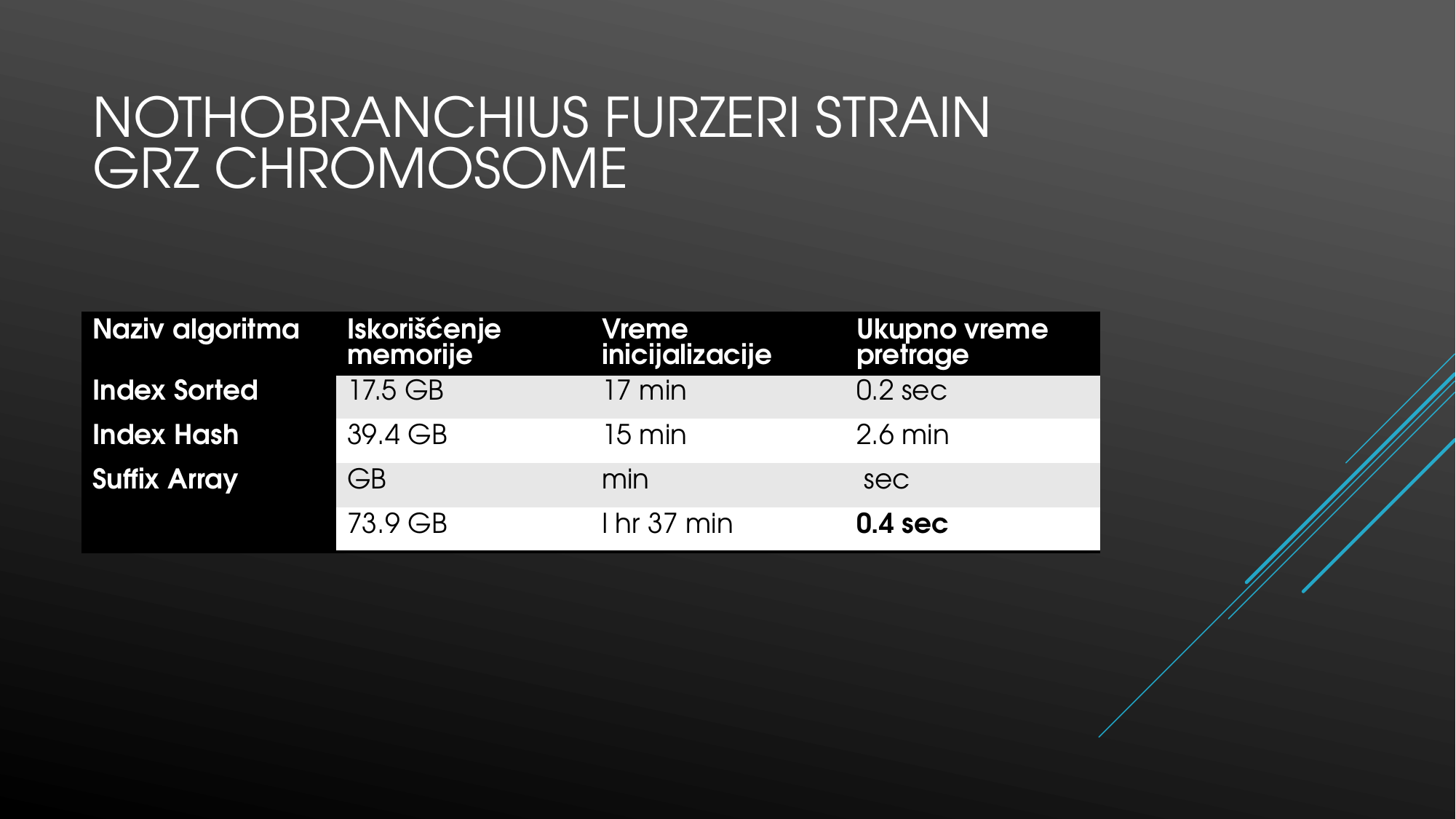

Nothobranchius furzeri strain GRZ chromosome
| Naziv algoritma | Iskorišćenje memorije | Vreme inicijalizacije | Ukupno vreme pretrage |
| --- | --- | --- | --- |
| Index Sorted | 17.5 GB | 17 min | 0.2 sec |
| Index Hash | 39.4 GB | 15 min | 2.6 min |
| Suffix Array | GB | min | sec |
| Suffix Tree | 73.9 GB | I hr 37 min | 0.4 sec |